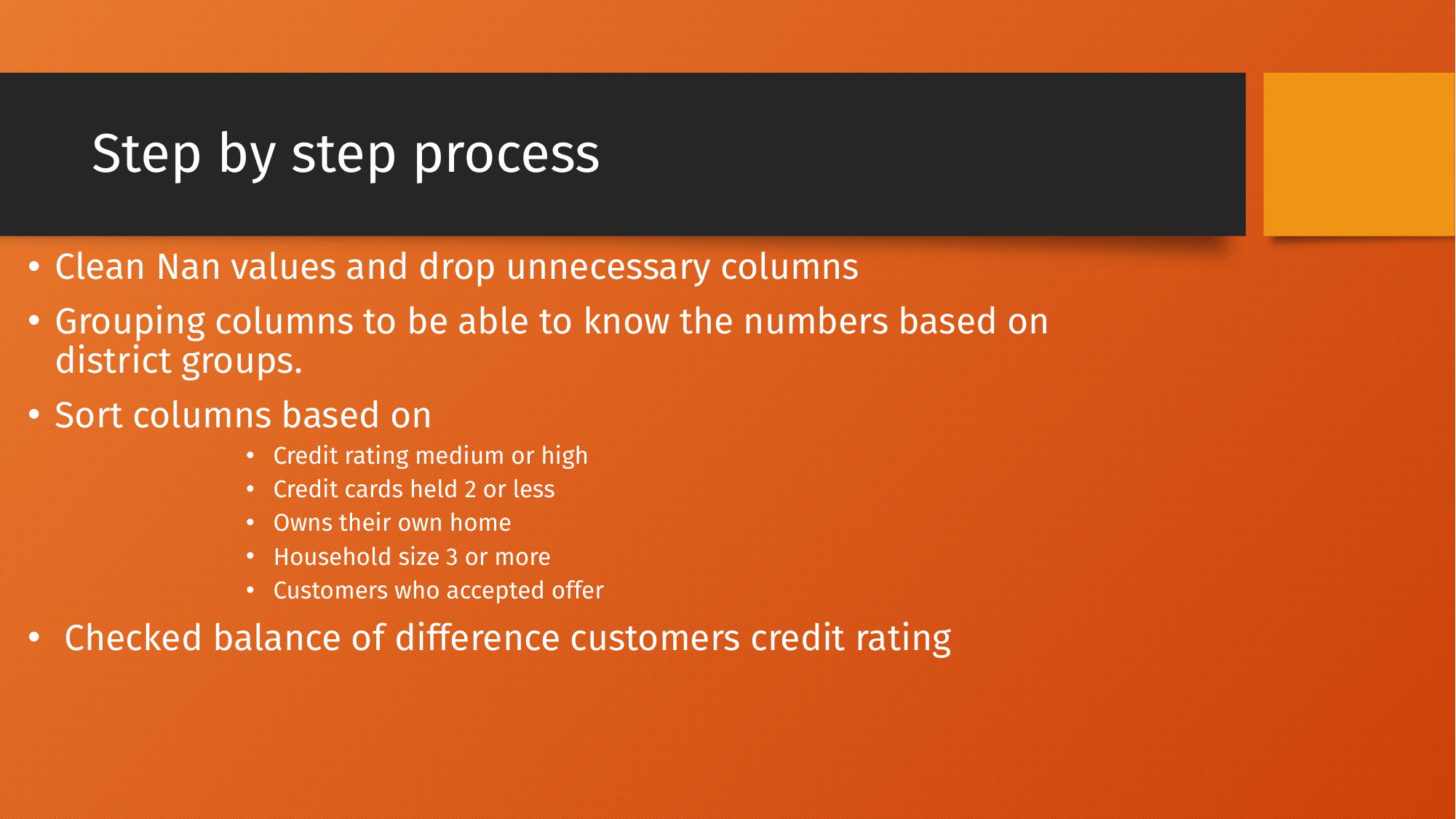

# Step by step process
Clean Nan values and drop unnecessary columns
Grouping columns to be able to know the numbers based on district groups.
Sort columns based on
Credit rating medium or high
Credit cards held 2 or less
Owns their own home
Household size 3 or more
Customers who accepted offer
 Checked balance of difference customers credit rating